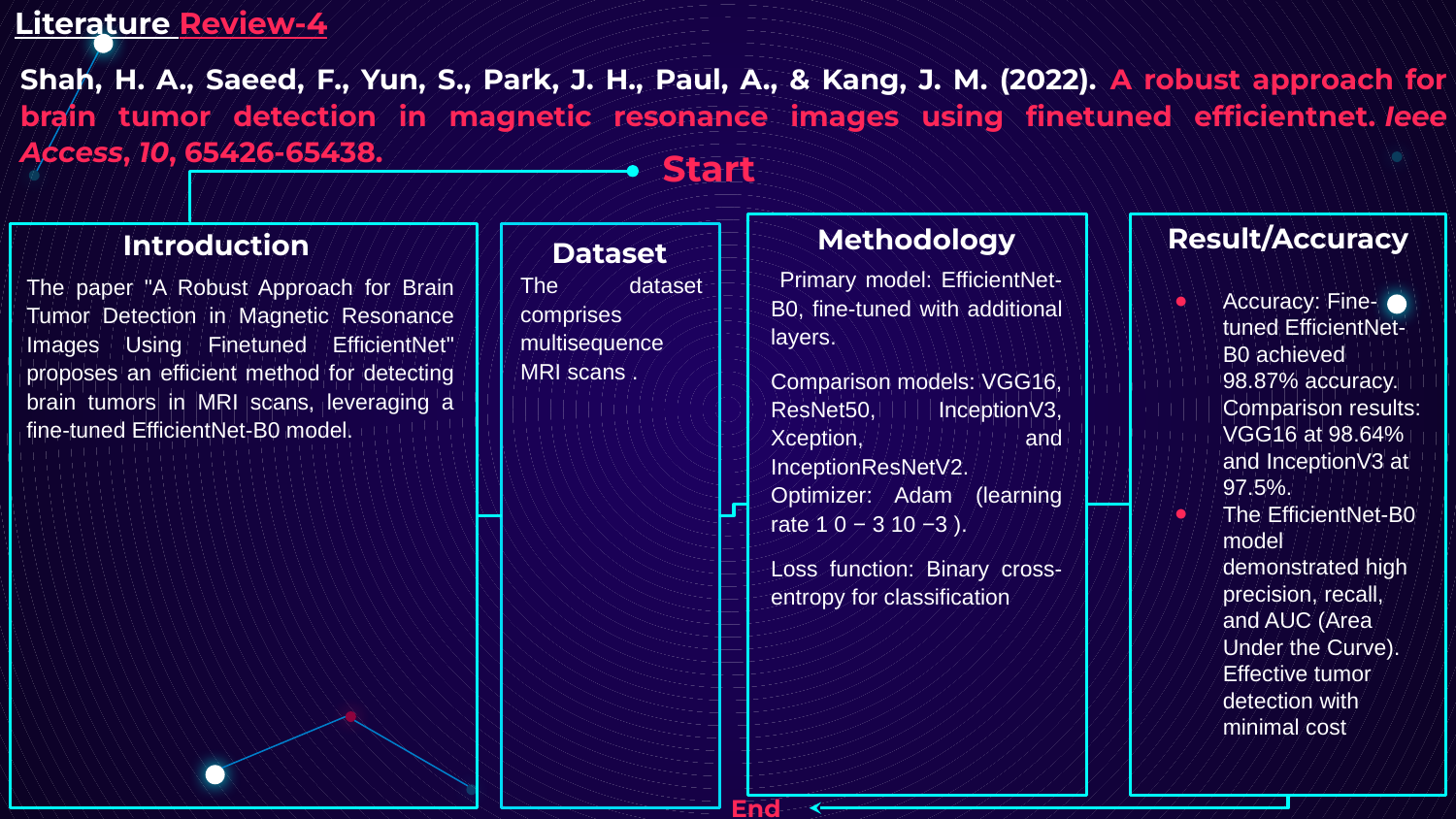

# Literature Review-4
Shah, H. A., Saeed, F., Yun, S., Park, J. H., Paul, A., & Kang, J. M. (2022). A robust approach for brain tumor detection in magnetic resonance images using finetuned efficientnet. Ieee Access, 10, 65426-65438.
Start
Introduction

Result/Accuracy

Methodology
Dataset

Accuracy: Fine-tuned EfficientNet-B0 achieved 98.87% accuracy. Comparison results: VGG16 at 98.64% and InceptionV3 at 97.5%.
The EfficientNet-B0 model demonstrated high precision, recall, and AUC (Area Under the Curve). Effective tumor detection with minimal cost
 Primary model: EfficientNet-B0, fine-tuned with additional layers.
Comparison models: VGG16, ResNet50, InceptionV3, Xception, and InceptionResNetV2. Optimizer: Adam (learning rate 1 0 − 3 10 −3 ).
Loss function: Binary cross-entropy for classification
The dataset comprises multisequence MRI scans .
The paper "A Robust Approach for Brain Tumor Detection in Magnetic Resonance Images Using Finetuned EfficientNet" proposes an efficient method for detecting brain tumors in MRI scans, leveraging a fine-tuned EfficientNet-B0 model.

End